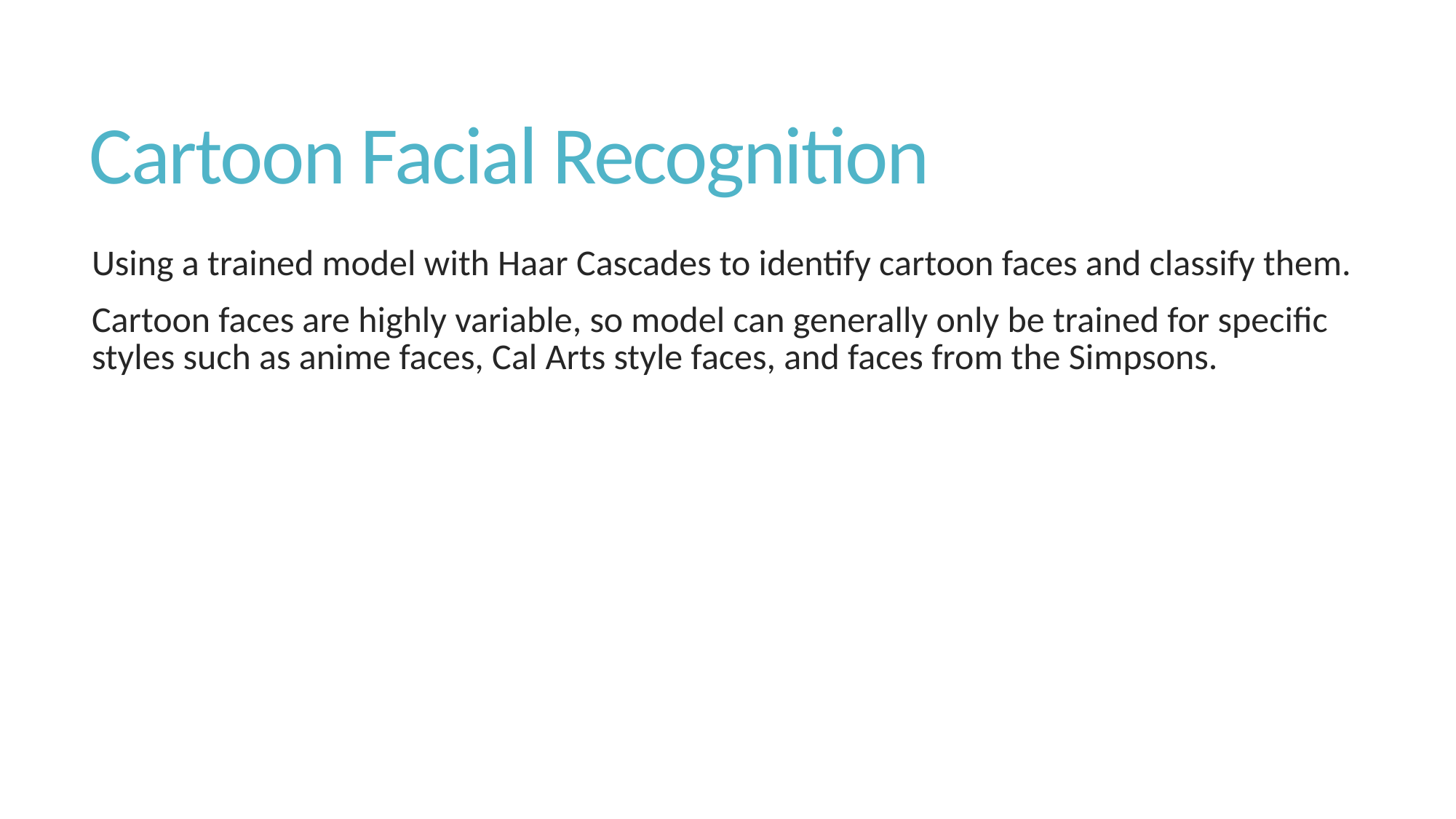

# Cartoon Facial Recognition
Using a trained model with Haar Cascades to identify cartoon faces and classify them.
Cartoon faces are highly variable, so model can generally only be trained for specific styles such as anime faces, Cal Arts style faces, and faces from the Simpsons.